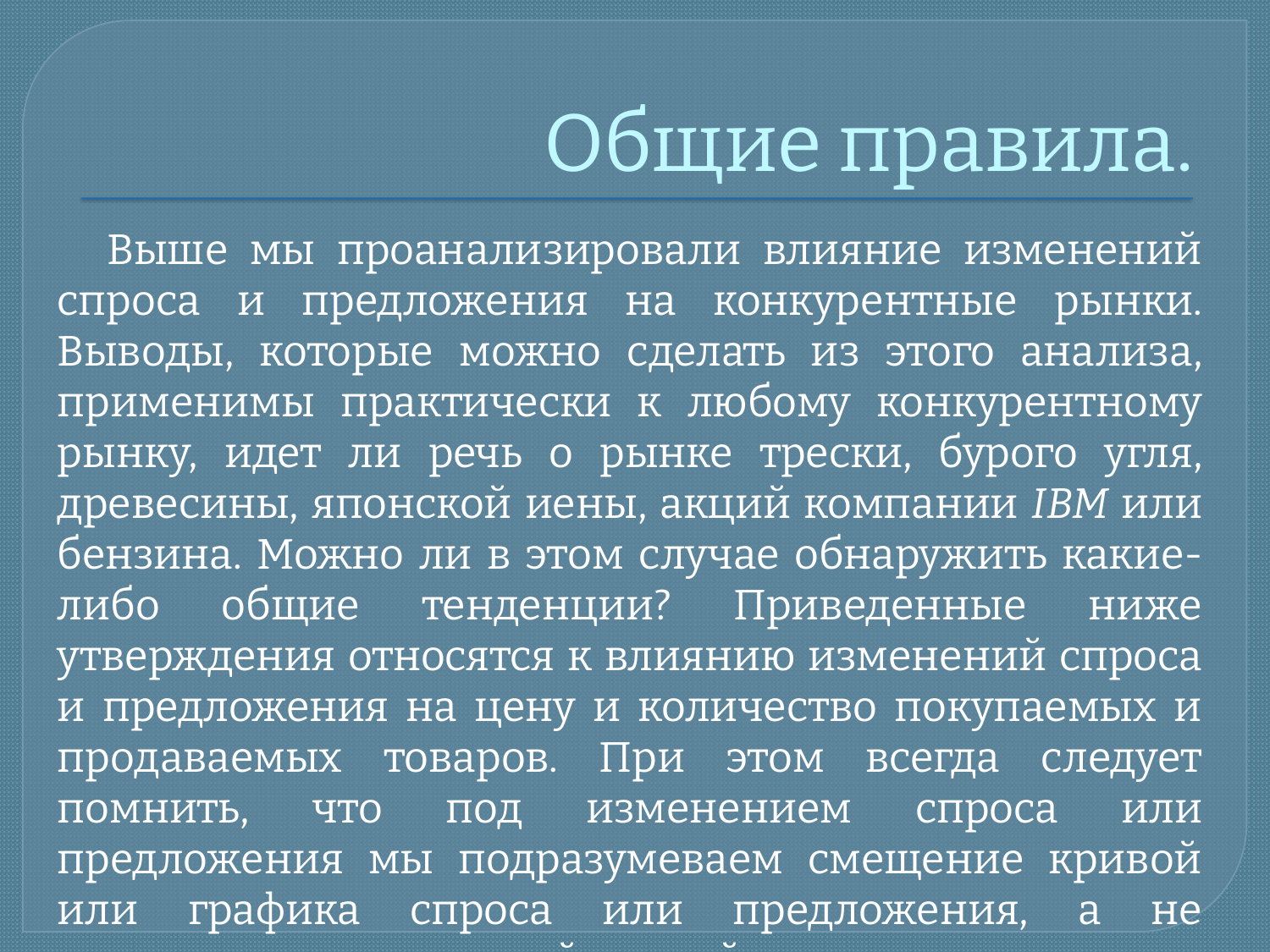

# Общие правила.
Выше мы проанализировали влияние изменений спроса и предложения на конкурентные рынки. Выводы, которые можно сделать из этого анализа, применимы практически к любому конкурентному рынку, идет ли речь о рынке трески, бурого угля, древесины, японской иены, акций компании IBM или бензина. Можно ли в этом случае обнаружить какие-либо общие тенденции? Приведенные ниже утверждения относятся к влиянию изменений спроса и предложения на цену и количество покупаемых и продаваемых товаров. При этом всегда следует помнить, что под изменением спроса или предложения мы подразумеваем смещение кривой или графика спроса или предложения, а не перемещение вдоль этой кривой.